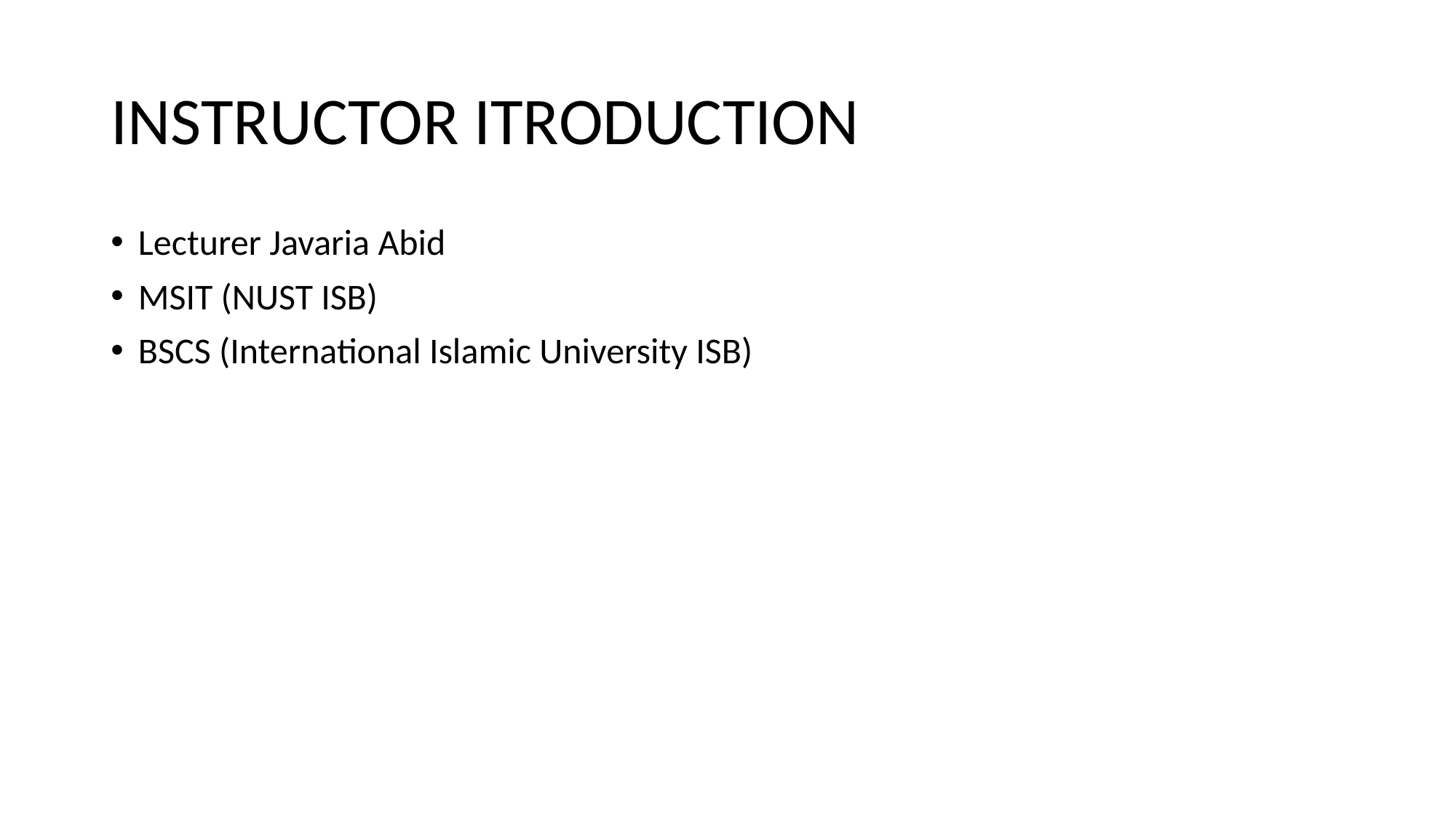

# INSTRUCTOR ITRODUCTION
Lecturer Javaria Abid
MSIT (NUST ISB)
BSCS (International Islamic University ISB)